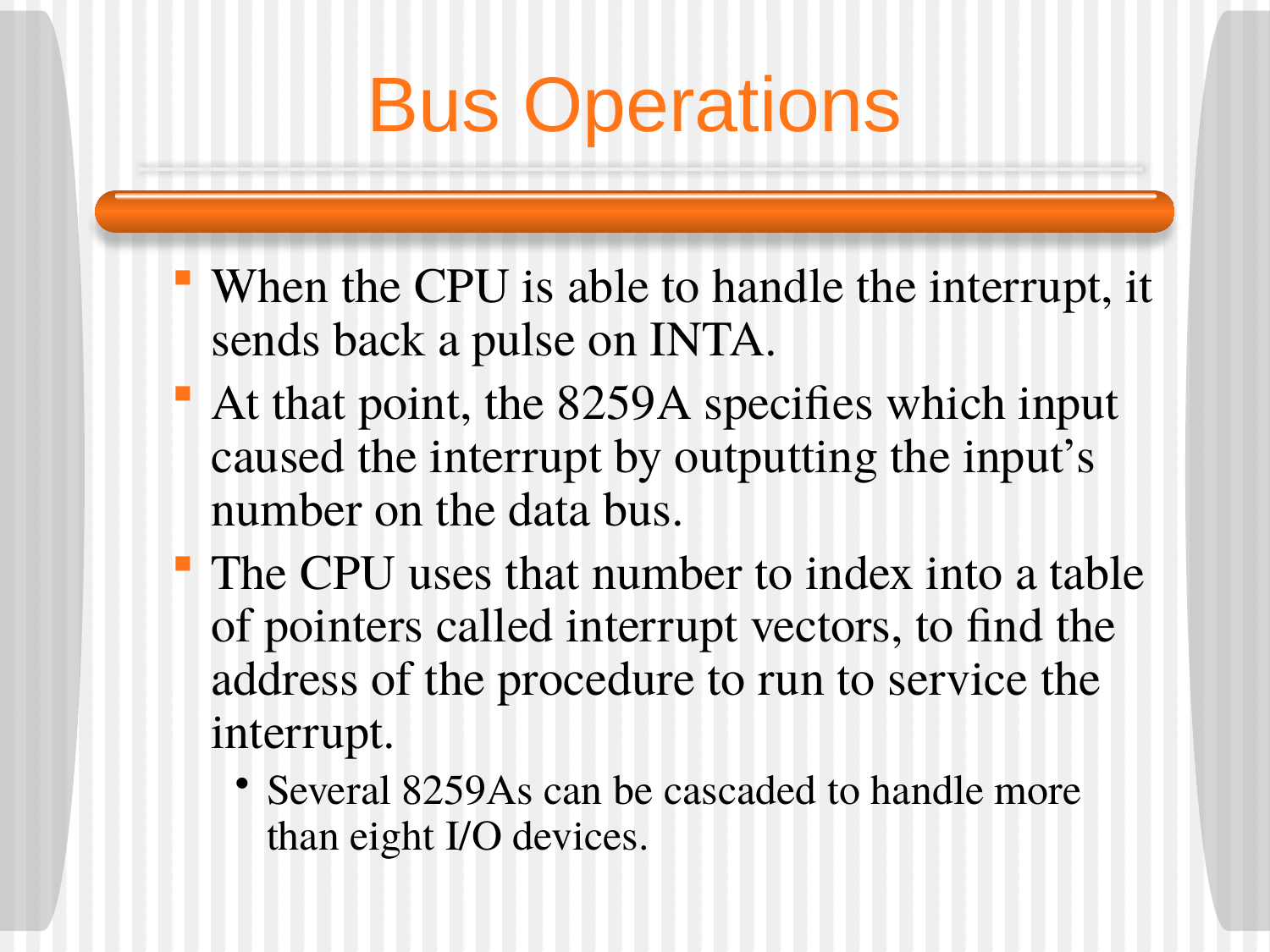

# Bus Operations
When the CPU is able to handle the interrupt, it sends back a pulse on INTA.
At that point, the 8259A specifies which input caused the interrupt by outputting the input’s number on the data bus.
The CPU uses that number to index into a table of pointers called interrupt vectors, to find the address of the procedure to run to service the interrupt.
Several 8259As can be cascaded to handle more than eight I/O devices.